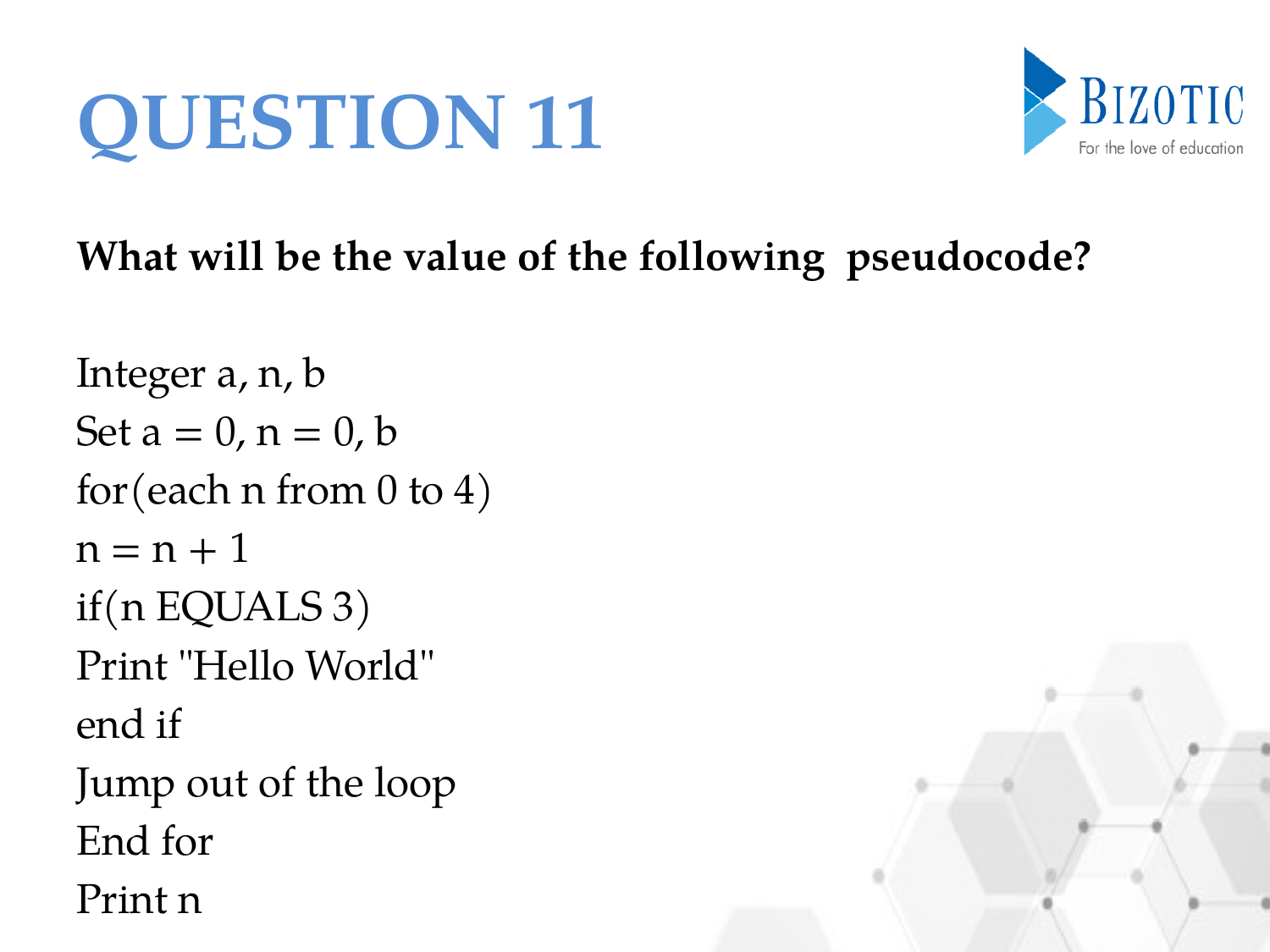

# QUESTION 11
What will be the value of the following  pseudocode?

Integer a, n, b
Set a = 0, n = 0, b
for(each n from 0 to 4)
n = n + 1
if(n EQUALS 3)
Print "Hello World"
end if
Jump out of the loop
End for
Print n